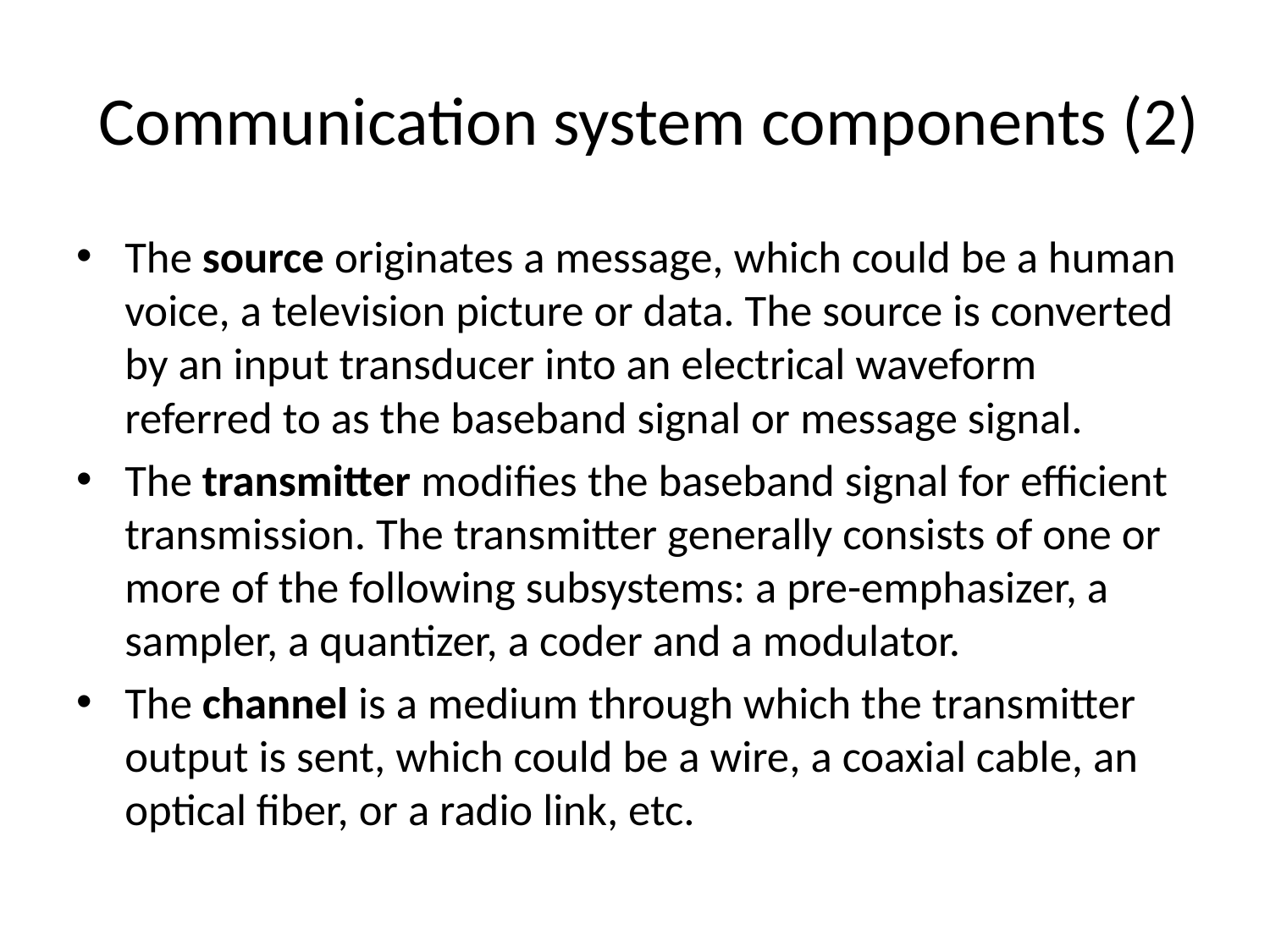

# Communication system components (2)
The source originates a message, which could be a human voice, a television picture or data. The source is converted by an input transducer into an electrical waveform referred to as the baseband signal or message signal.
The transmitter modifies the baseband signal for efficient transmission. The transmitter generally consists of one or more of the following subsystems: a pre-emphasizer, a sampler, a quantizer, a coder and a modulator.
The channel is a medium through which the transmitter output is sent, which could be a wire, a coaxial cable, an optical fiber, or a radio link, etc.